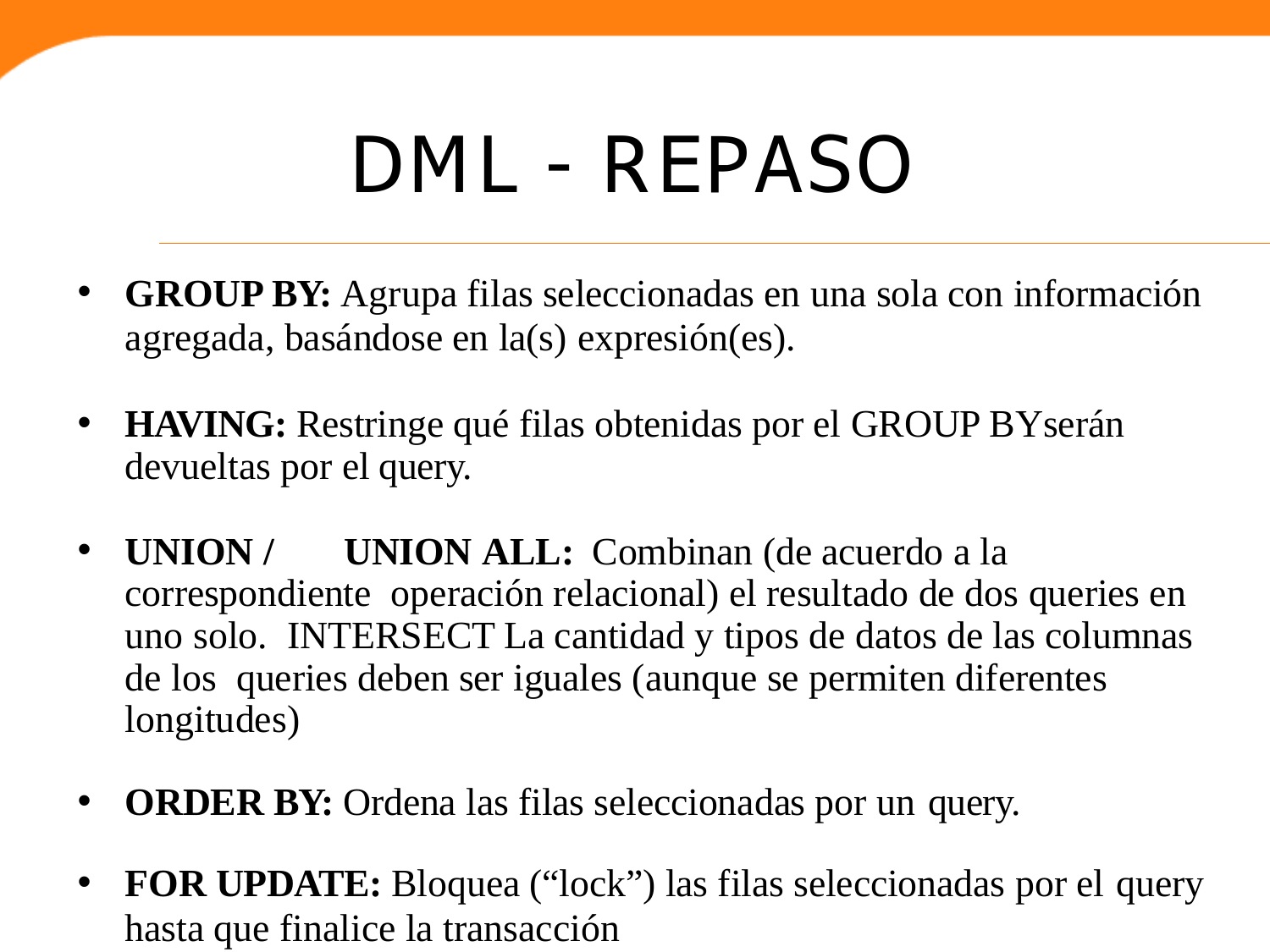

# DML - REPASO
GROUP BY: Agrupa filas seleccionadas en una sola con información
agregada, basándose en la(s) expresión(es).

HAVING: Restringe qué filas obtenidas por el GROUP BYserán  devueltas por el query.

UNION /	UNION ALL:	Combinan (de acuerdo a la correspondiente  operación relacional) el resultado de dos queries en uno solo.  INTERSECT La cantidad y tipos de datos de las columnas de los  queries deben ser iguales (aunque se permiten diferentes longitudes)
ORDER BY: Ordena las filas seleccionadas por un query.
FOR UPDATE: Bloquea (“lock”) las filas seleccionadas por el query
hasta que finalice la transacción

4